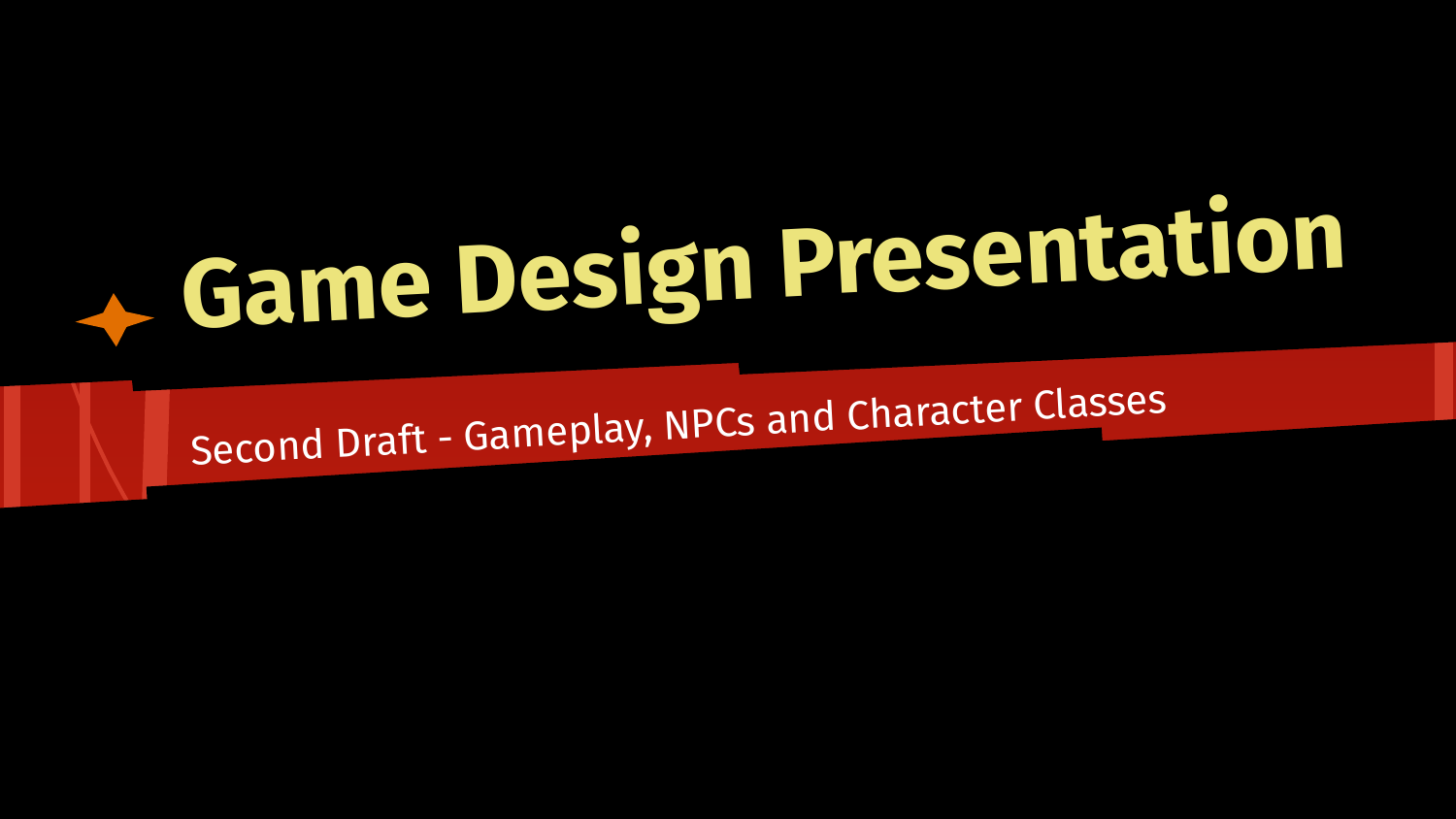

# Game Design Presentation
Second Draft - Gameplay, NPCs and Character Classes